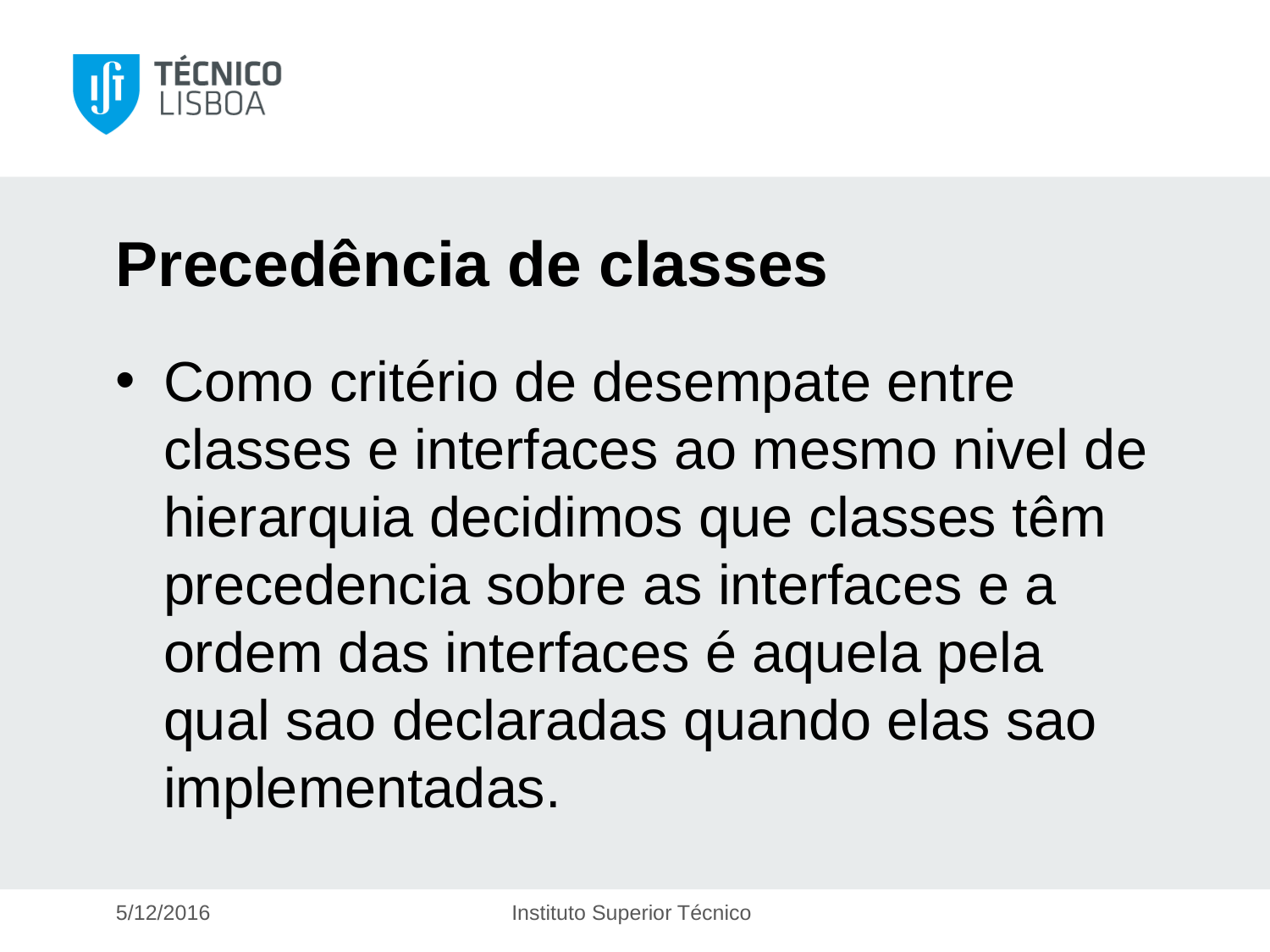

# Precedência de classes
Como critério de desempate entre classes e interfaces ao mesmo nivel de hierarquia decidimos que classes têm precedencia sobre as interfaces e a ordem das interfaces é aquela pela qual sao declaradas quando elas sao implementadas.

5/12/2016
Instituto Superior Técnico